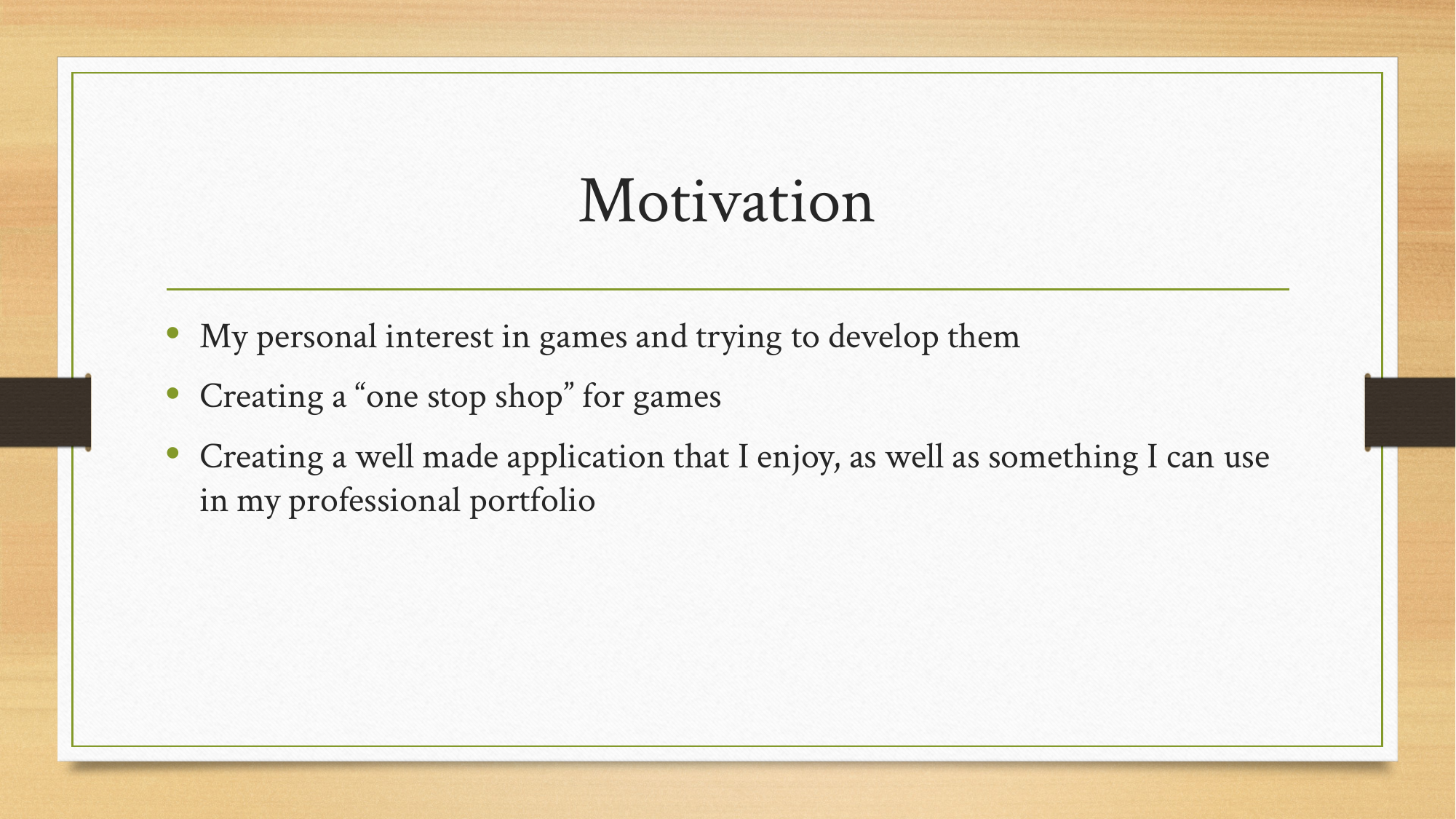

# Motivation
My personal interest in games and trying to develop them
Creating a “one stop shop” for games
Creating a well made application that I enjoy, as well as something I can use in my professional portfolio